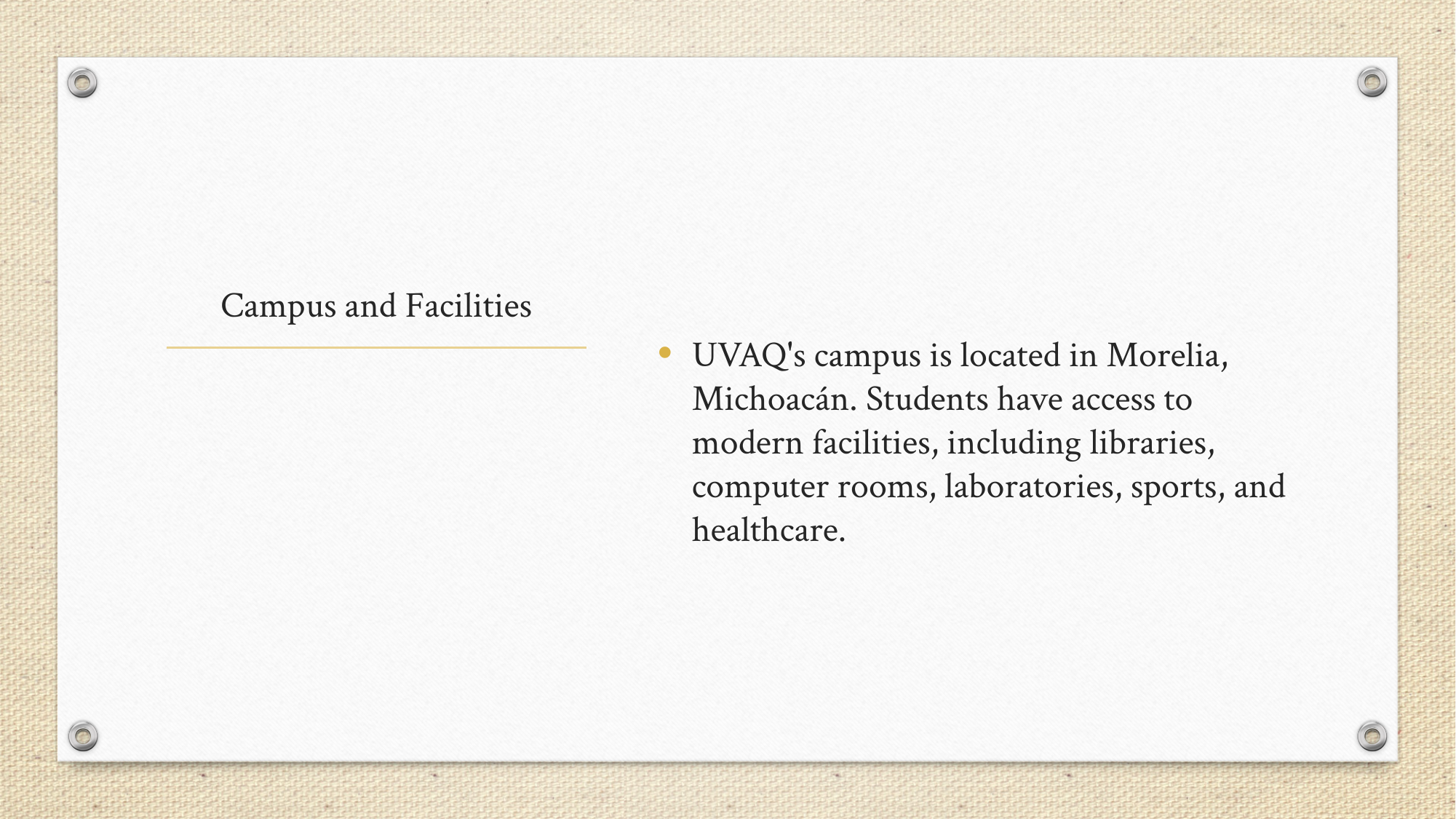

UVAQ's campus is located in Morelia, Michoacán. Students have access to modern facilities, including libraries, computer rooms, laboratories, sports, and healthcare.
# Campus and Facilities